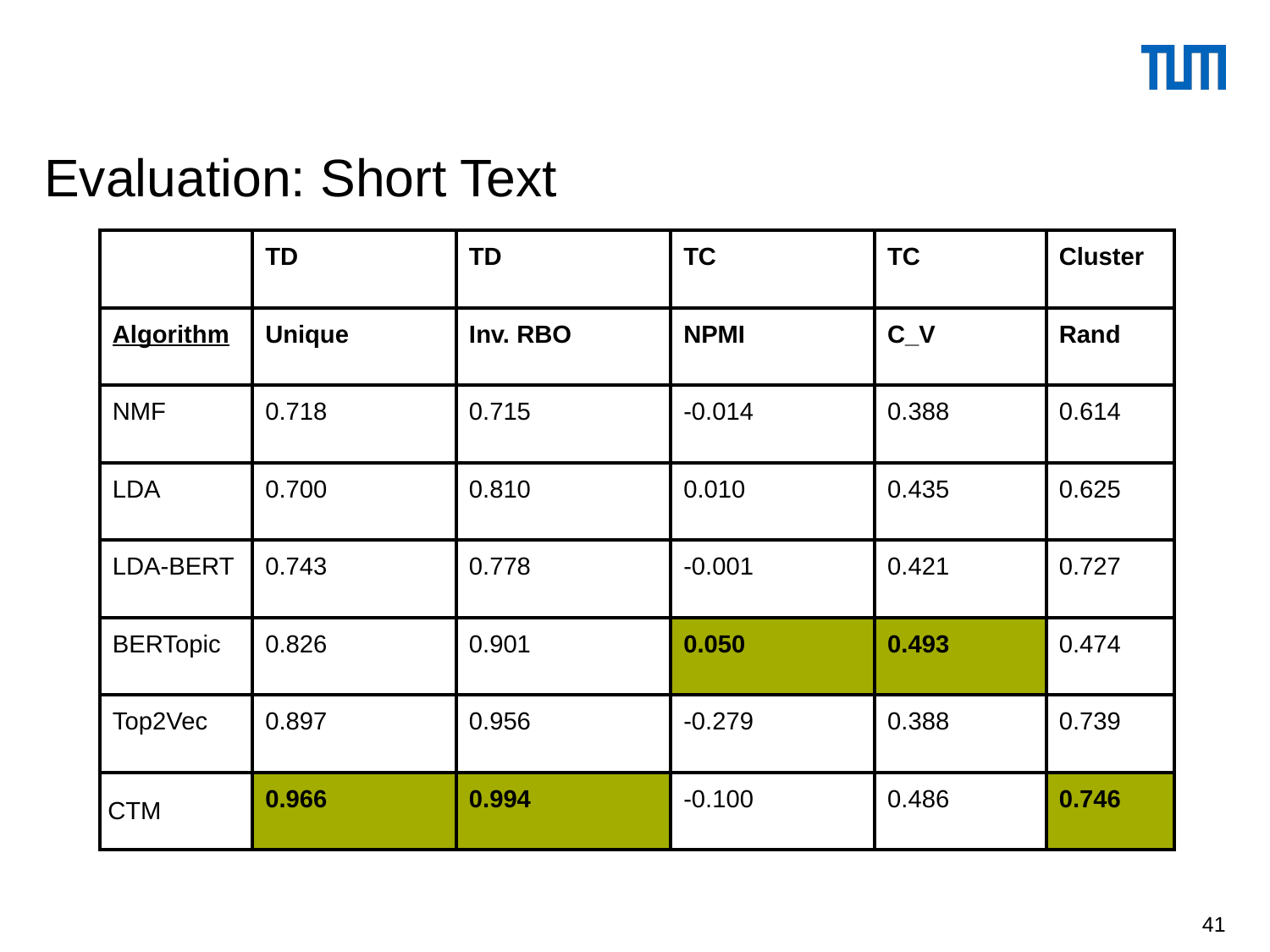

Evaluation: Short Text
|  | TD | TD | TC | TC | Cluster |
| --- | --- | --- | --- | --- | --- |
| Algorithm | Unique | Inv. RBO | NPMI | C\_V | Rand |
| NMF | 0.718 | 0.715 | -0.014 | 0.388 | 0.614 |
| LDA | 0.700 | 0.810 | 0.010 | 0.435 | 0.625 |
| LDA-BERT | 0.743 | 0.778 | -0.001 | 0.421 | 0.727 |
| BERTopic | 0.826 | 0.901 | 0.050 | 0.493 | 0.474 |
| Top2Vec | 0.897 | 0.956 | -0.279 | 0.388 | 0.739 |
| CTM | 0.966 | 0.994 | -0.100 | 0.486 | 0.746 |
41